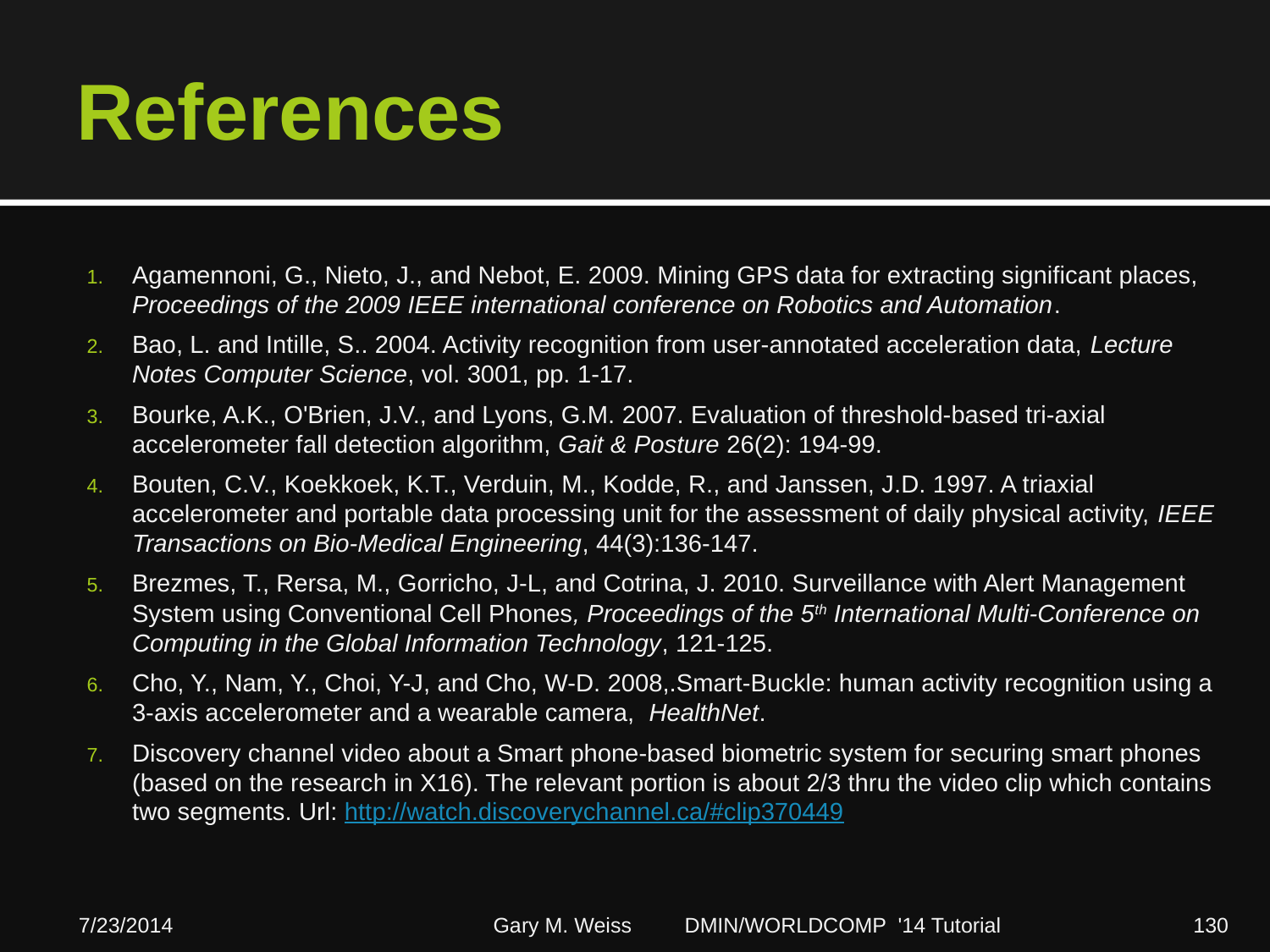

# References
Agamennoni, G., Nieto, J., and Nebot, E. 2009. Mining GPS data for extracting significant places, Proceedings of the 2009 IEEE international conference on Robotics and Automation.
Bao, L. and Intille, S.. 2004. Activity recognition from user-annotated acceleration data, Lecture Notes Computer Science, vol. 3001, pp. 1-17.
Bourke, A.K., O'Brien, J.V., and Lyons, G.M. 2007. Evaluation of threshold-based tri-axial accelerometer fall detection algorithm, Gait & Posture 26(2): 194-99.
Bouten, C.V., Koekkoek, K.T., Verduin, M., Kodde, R., and Janssen, J.D. 1997. A triaxial accelerometer and portable data processing unit for the assessment of daily physical activity, IEEE Transactions on Bio-Medical Engineering, 44(3):136-147.
Brezmes, T., Rersa, M., Gorricho, J-L, and Cotrina, J. 2010. Surveillance with Alert Management System using Conventional Cell Phones, Proceedings of the 5th International Multi-Conference on Computing in the Global Information Technology, 121-125.
Cho, Y., Nam, Y., Choi, Y-J, and Cho, W-D. 2008,.Smart-Buckle: human activity recognition using a 3-axis accelerometer and a wearable camera,  HealthNet.
Discovery channel video about a Smart phone-based biometric system for securing smart phones (based on the research in X16). The relevant portion is about 2/3 thru the video clip which contains two segments. Url: http://watch.discoverychannel.ca/#clip370449

7/23/2014
Gary M. Weiss         DMIN/WORLDCOMP  '14 Tutorial
130